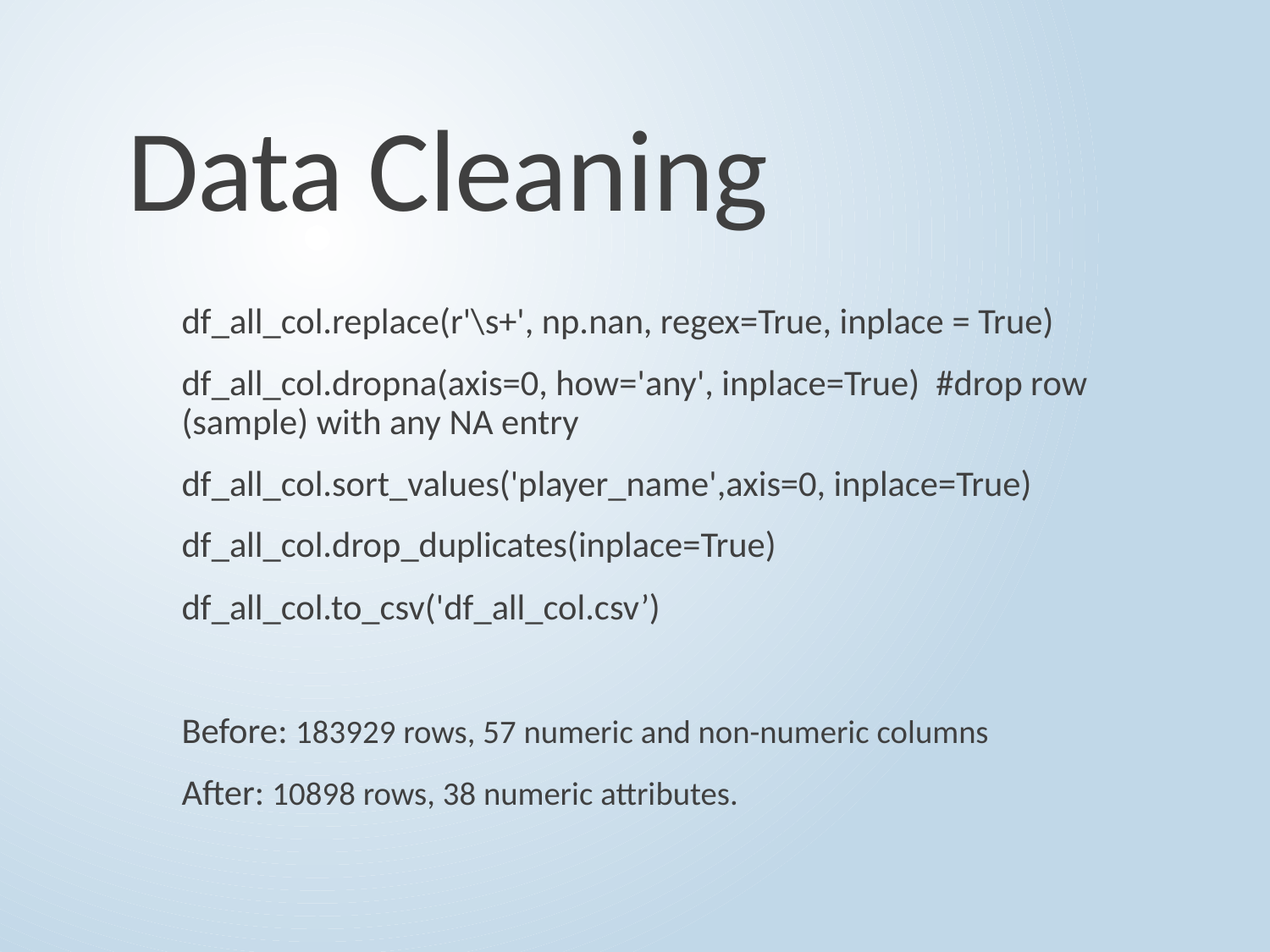

# Data Cleaning
df_all_col.replace(r'\s+', np.nan, regex=True, inplace = True)
df_all_col.dropna(axis=0, how='any', inplace=True)  #drop row (sample) with any NA entry
df_all_col.sort_values('player_name',axis=0, inplace=True)
df_all_col.drop_duplicates(inplace=True)
df_all_col.to_csv('df_all_col.csv’)

Before: 183929 rows, 57 numeric and non-numeric columns
After: 10898 rows, 38 numeric attributes.